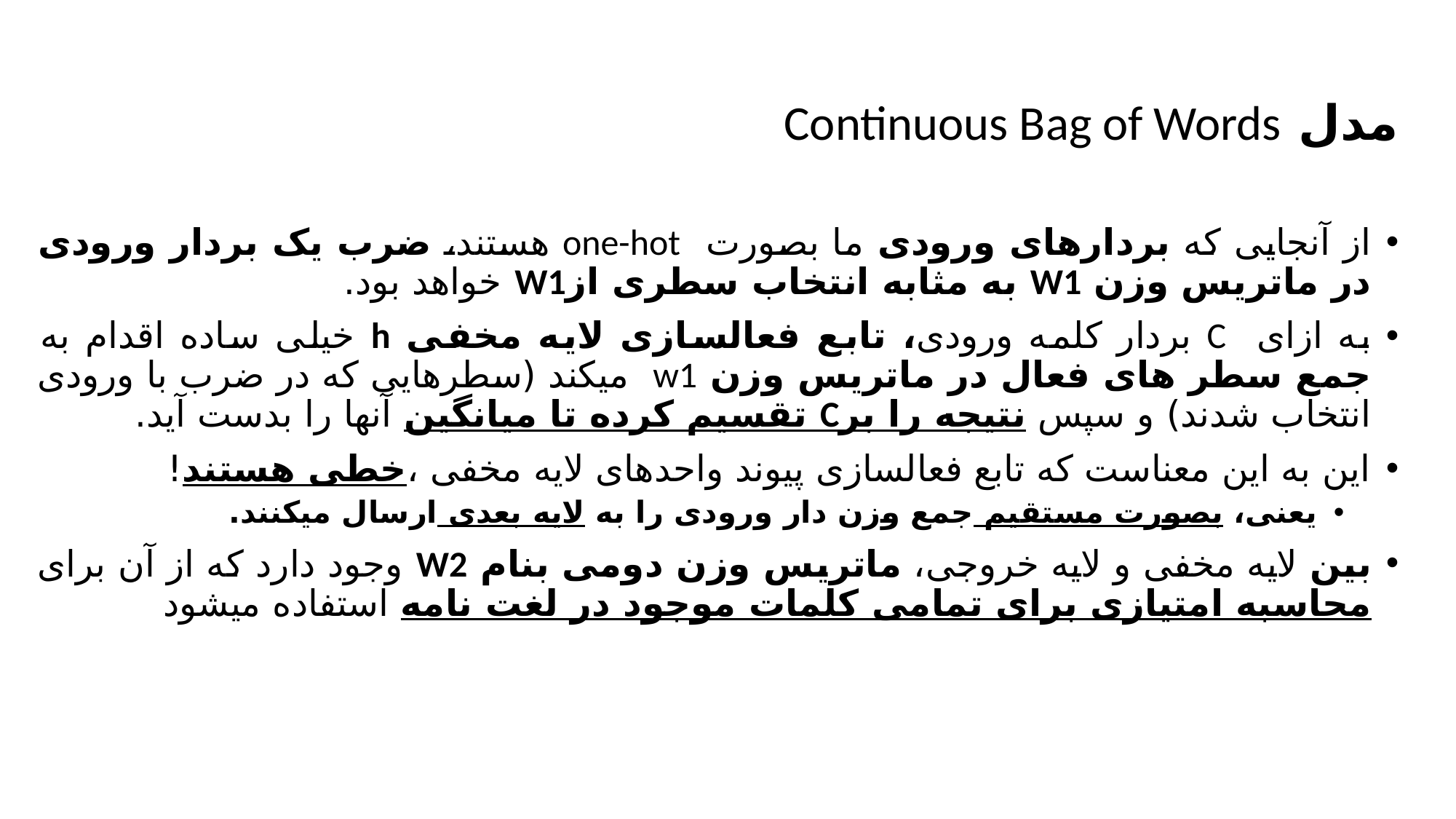

# مدل Continuous Bag of Words
از آنجایی که بردارهای ورودی ما بصورت  one-hot هستند، ضرب یک بردار ورودی در ماتریس وزن W1 به مثابه انتخاب سطری ازW1 خواهد بود.
به ازای  C بردار کلمه ورودی، تابع فعالسازی لایه مخفی h خیلی ساده اقدام به جمع سطر های فعال در ماتریس وزن w1  میکند (سطرهایی که در ضرب با ورودی انتخاب شدند) و سپس نتیجه را برC تقسیم کرده تا میانگین آنها را بدست آید.
این به این معناست که تابع فعالسازی پیوند واحدهای لایه مخفی ،خطی هستند!
یعنی، بصورت مستقیم جمع وزن دار ورودی را به لایه بعدی ارسال میکنند.
بین لایه مخفی و لایه خروجی، ماتریس وزن دومی بنام W2 وجود دارد که از آن برای محاسبه امتیازی برای تمامی کلمات موجود در لغت نامه استفاده میشود